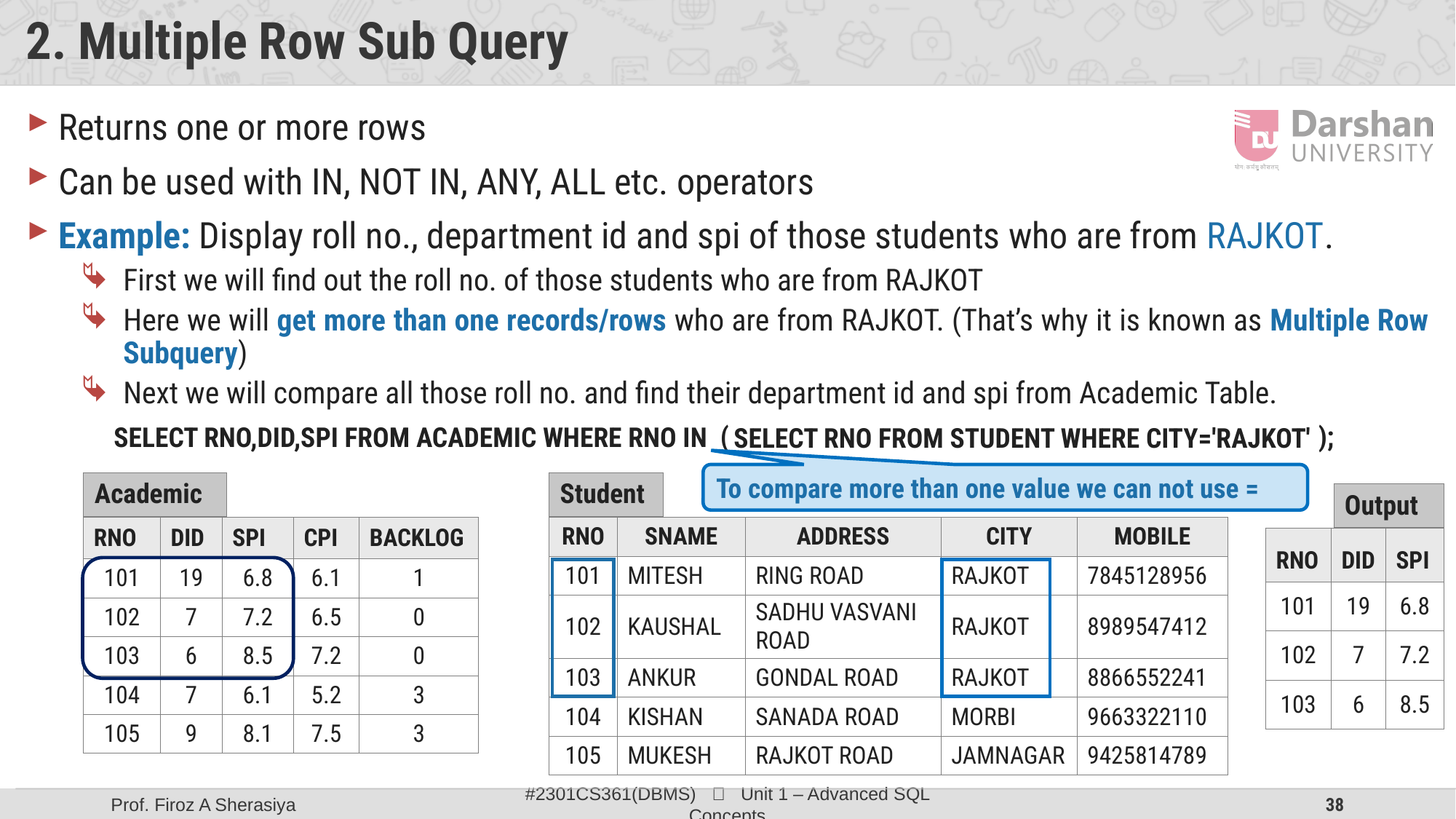

# 2. Multiple Row Sub Query
Returns one or more rows
Can be used with IN, NOT IN, ANY, ALL etc. operators
Example: Display roll no., department id and spi of those students who are from RAJKOT.
First we will find out the roll no. of those students who are from RAJKOT
Here we will get more than one records/rows who are from RAJKOT. (That’s why it is known as Multiple Row Subquery)
Next we will compare all those roll no. and find their department id and spi from Academic Table.

(
);
SELECT RNO,DID,SPI FROM ACADEMIC WHERE RNO IN
SELECT RNO FROM STUDENT WHERE CITY='RAJKOT'
To compare more than one value we can not use =
| Academic |
| --- |
| Student |
| --- |
| Output |
| --- |
| RNO | DID | SPI | CPI | BACKLOG |
| --- | --- | --- | --- | --- |
| 101 | 19 | 6.8 | 6.1 | 1 |
| 102 | 7 | 7.2 | 6.5 | 0 |
| 103 | 6 | 8.5 | 7.2 | 0 |
| 104 | 7 | 6.1 | 5.2 | 3 |
| 105 | 9 | 8.1 | 7.5 | 3 |
| RNO | SNAME | ADDRESS | CITY | MOBILE |
| --- | --- | --- | --- | --- |
| 101 | MITESH | RING ROAD | RAJKOT | 7845128956 |
| 102 | KAUSHAL | SADHU VASVANI ROAD | RAJKOT | 8989547412 |
| 103 | ANKUR | GONDAL ROAD | RAJKOT | 8866552241 |
| 104 | KISHAN | SANADA ROAD | MORBI | 9663322110 |
| 105 | MUKESH | RAJKOT ROAD | JAMNAGAR | 9425814789 |
| RNO | DID | SPI |
| --- | --- | --- |
| 101 | 19 | 6.8 |
| 102 | 7 | 7.2 |
| 103 | 6 | 8.5 |